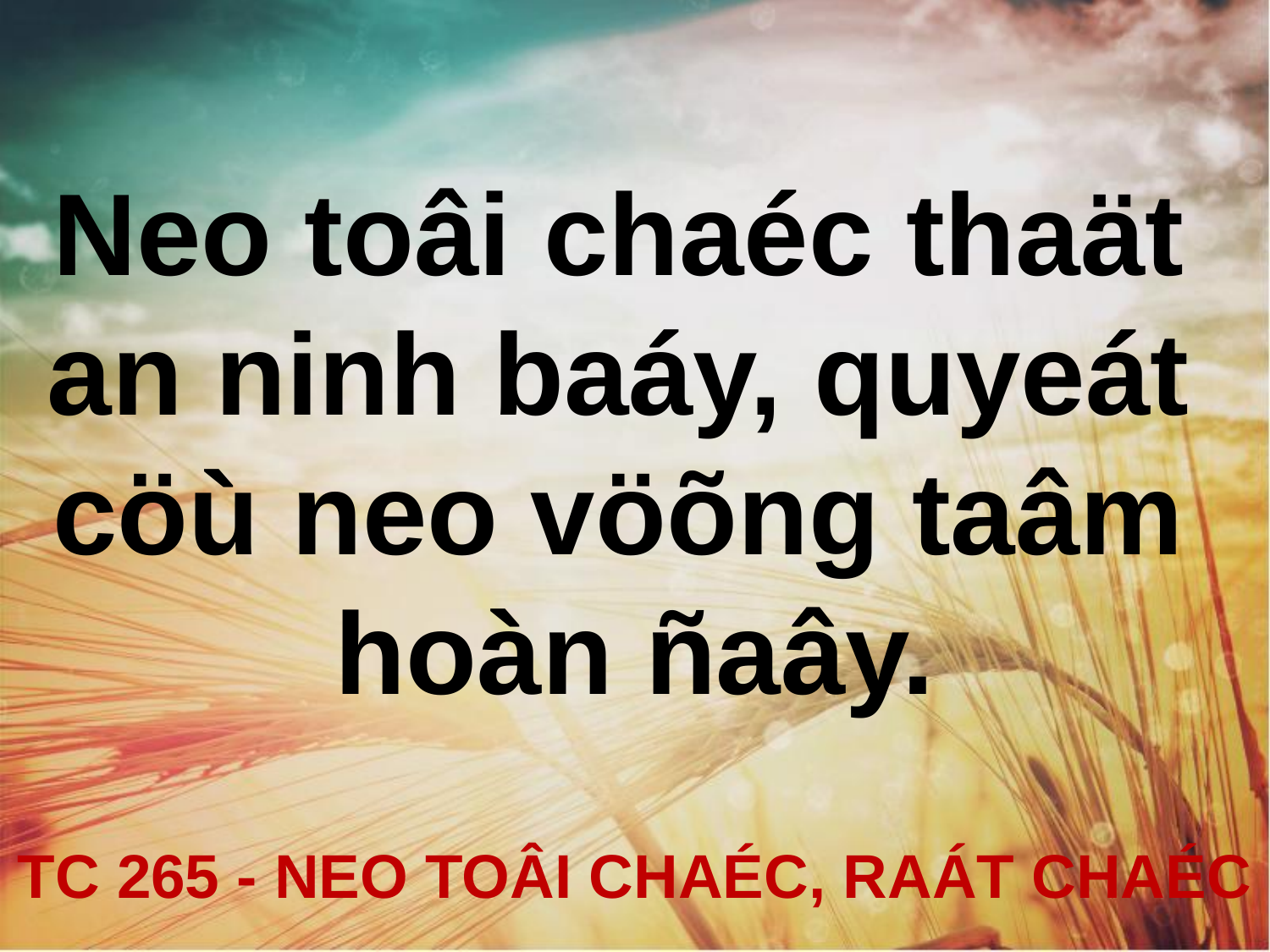

Neo toâi chaéc thaät
an ninh baáy, quyeát
cöù neo vöõng taâm
hoàn ñaây.
TC 265 - NEO TOÂI CHAÉC, RAÁT CHAÉC